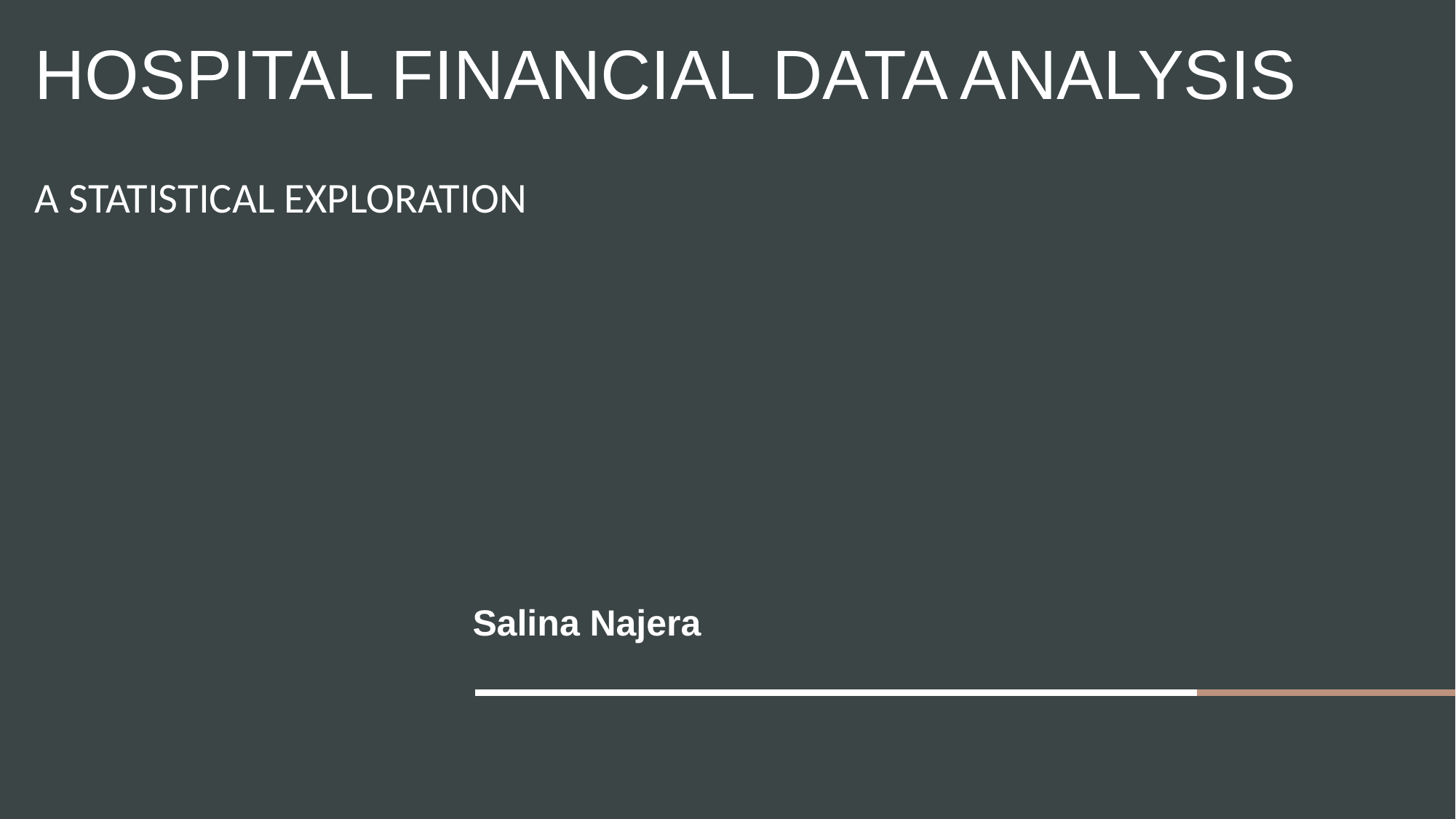

# Hospital Financial Data Analysis A Statistical Exploration

Salina Najera